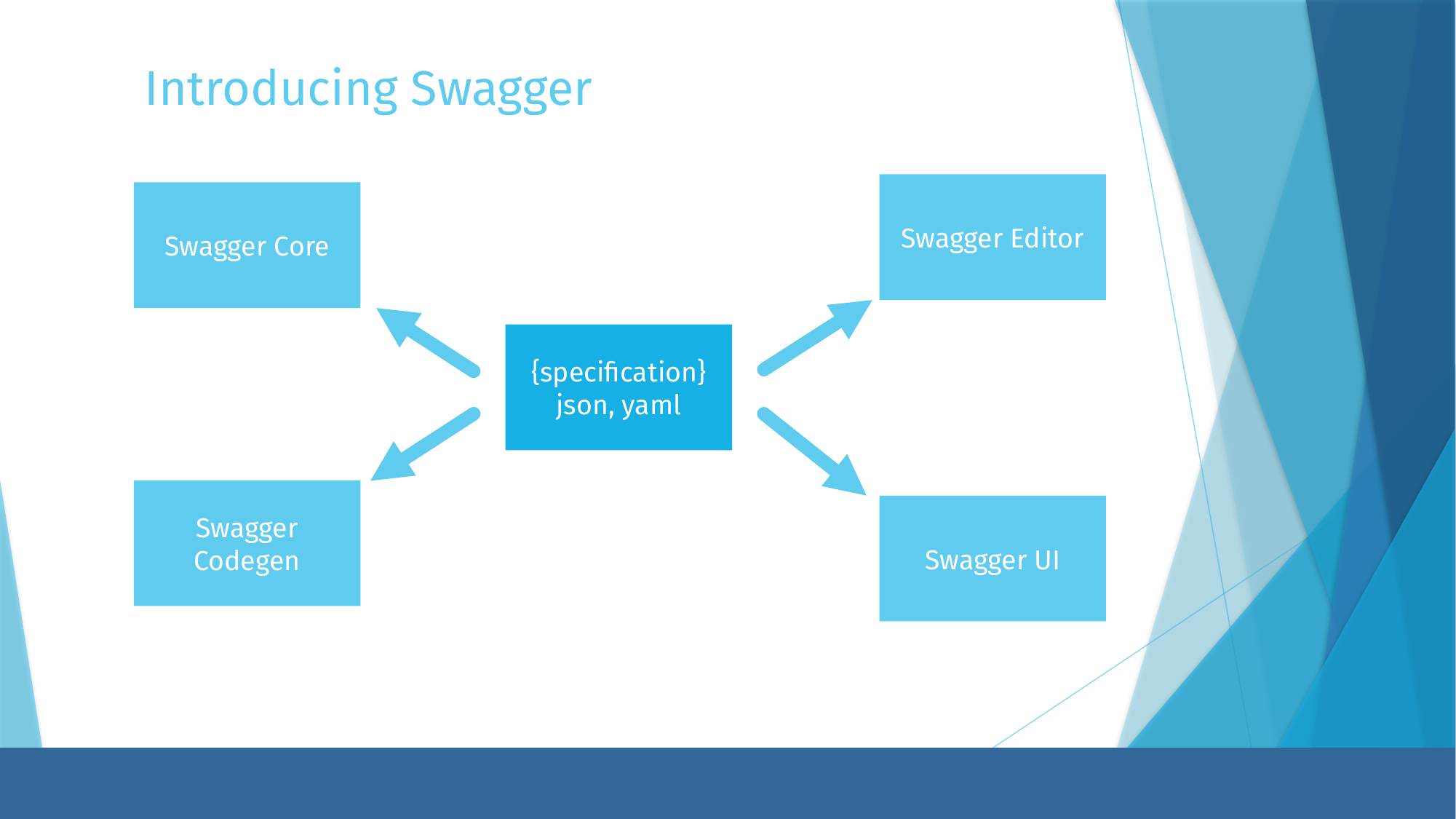

# Introducing Swagger
Swagger Editor
Swagger Core

{specification}
json, yaml
Swagger Codegen
Swagger UI